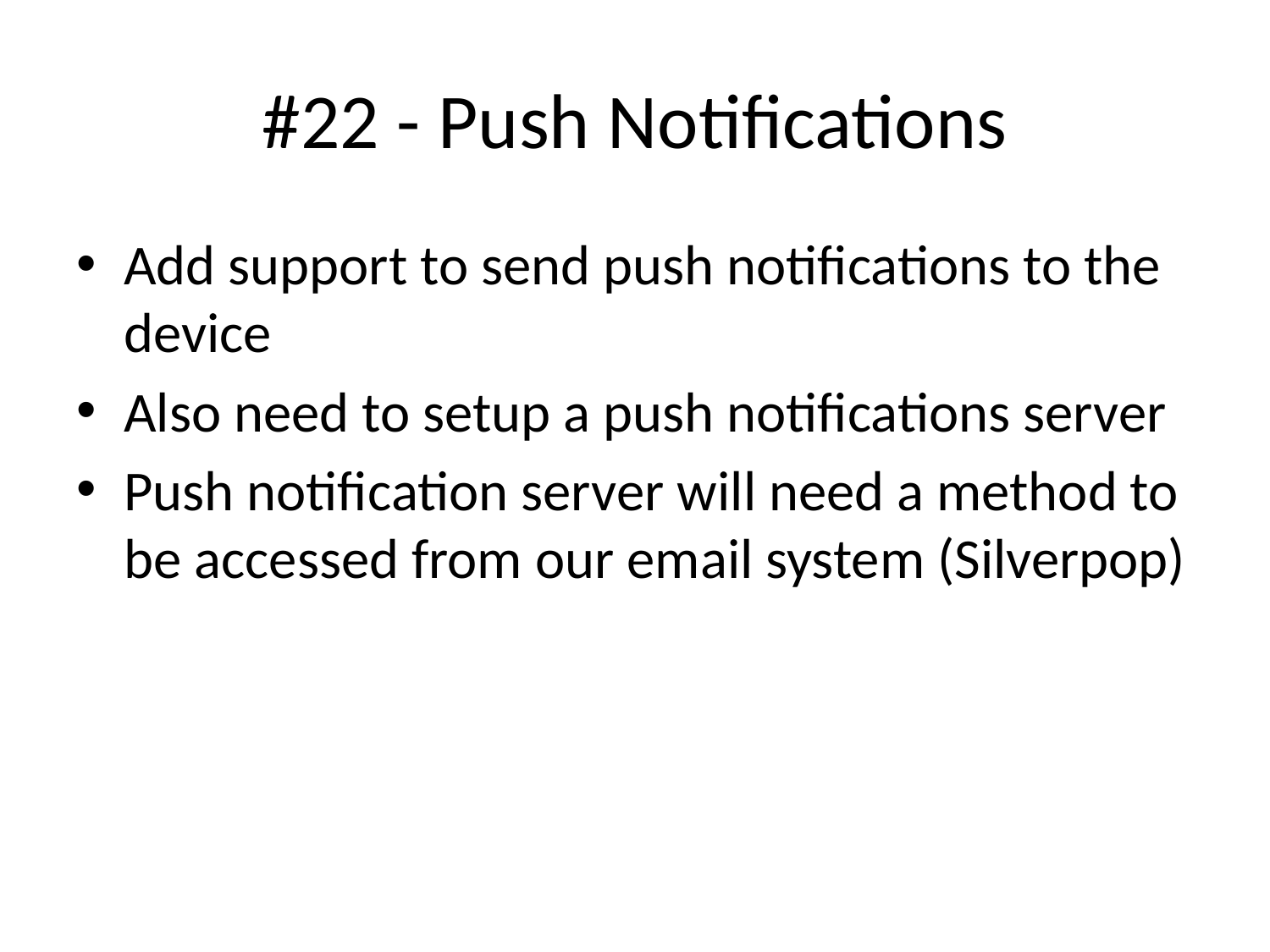

# #22 - Push Notifications
Add support to send push notifications to the device
Also need to setup a push notifications server
Push notification server will need a method to be accessed from our email system (Silverpop)